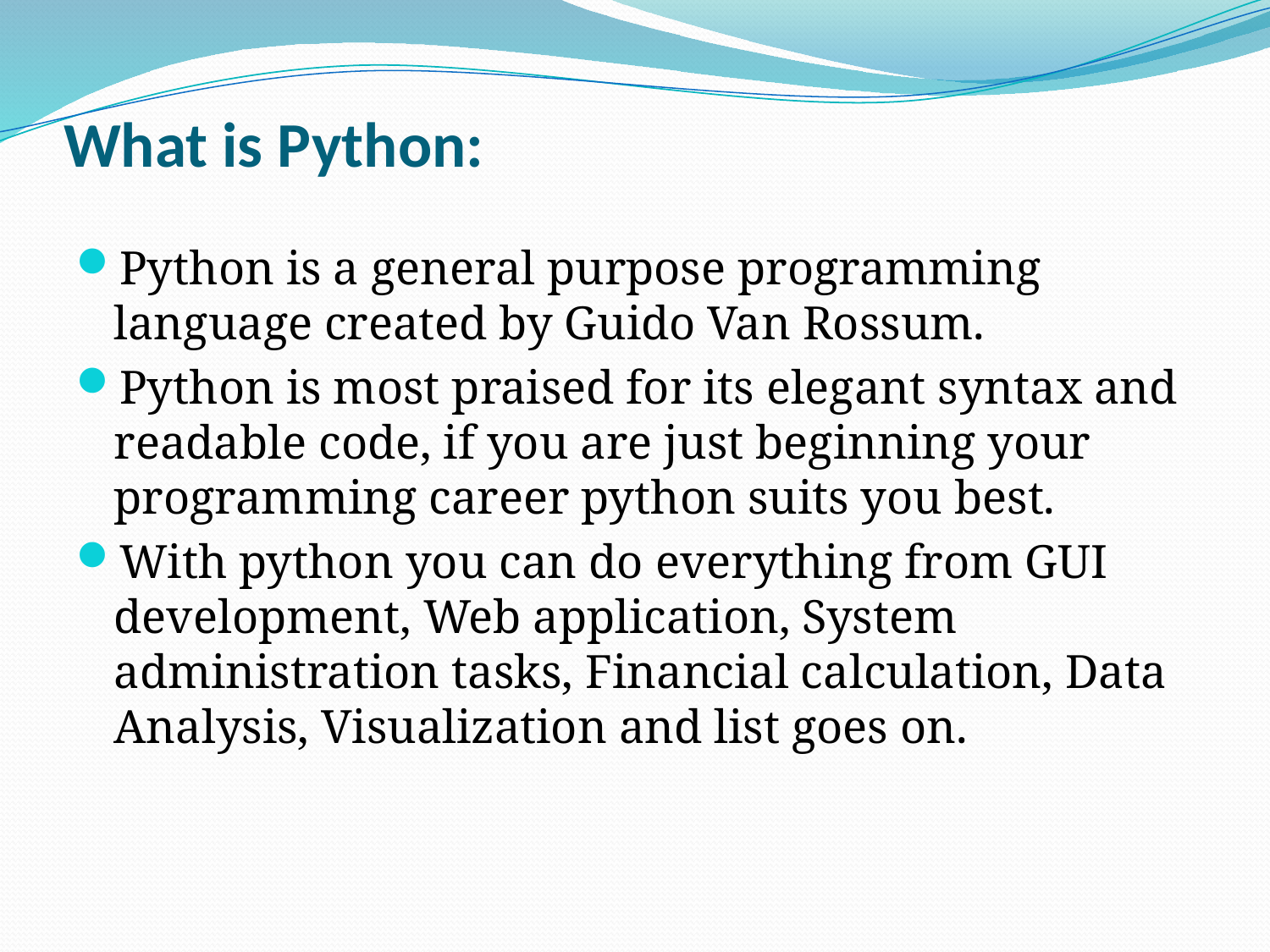

# What is Python:
Python is a general purpose programming language created by Guido Van Rossum.
Python is most praised for its elegant syntax and readable code, if you are just beginning your programming career python suits you best.
With python you can do everything from GUI development, Web application, System administration tasks, Financial calculation, Data Analysis, Visualization and list goes on.